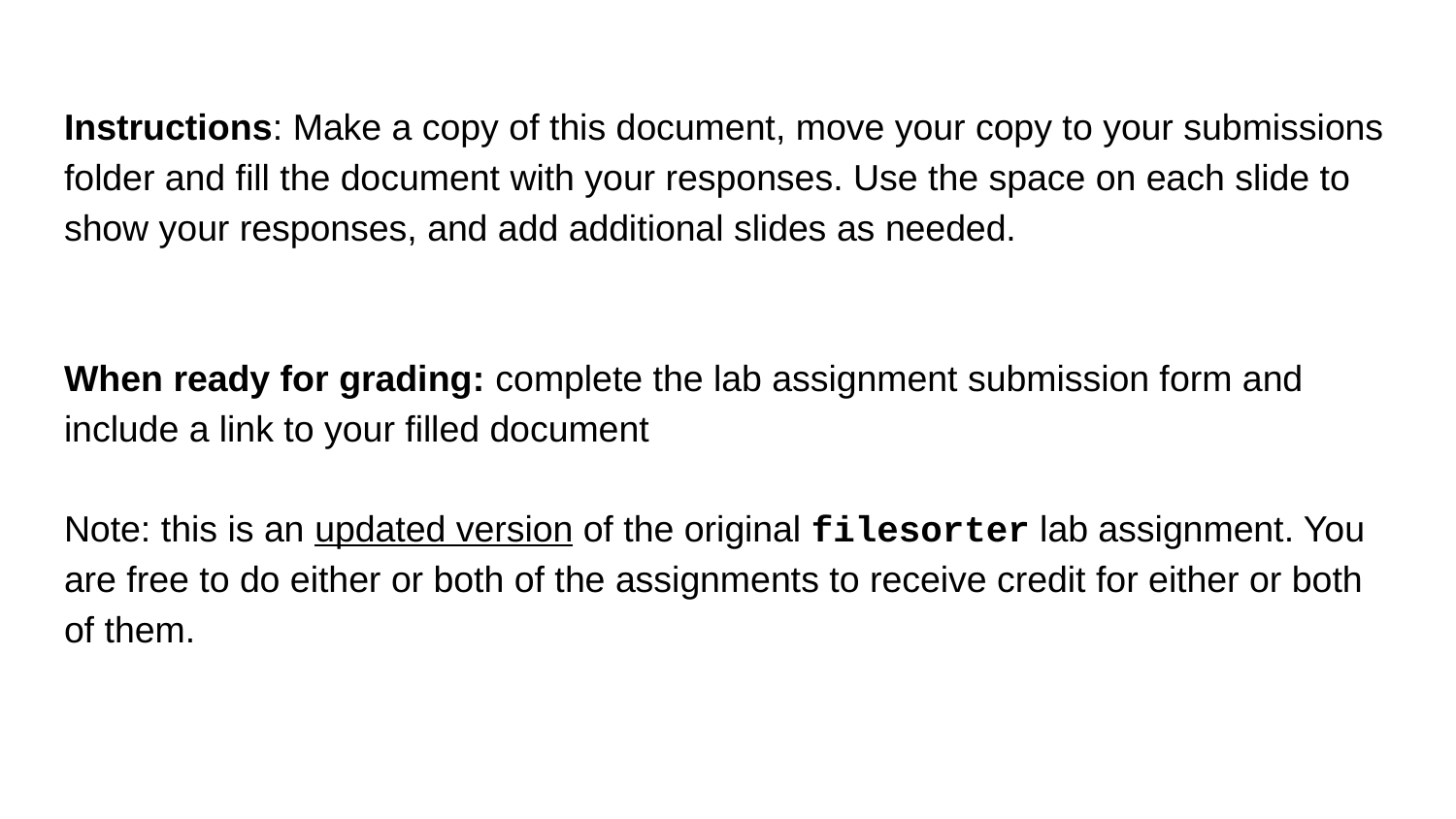

Instructions: Make a copy of this document, move your copy to your submissions folder and fill the document with your responses. Use the space on each slide to show your responses, and add additional slides as needed.

When ready for grading: complete the lab assignment submission form and include a link to your filled document

Note: this is an updated version of the original filesorter lab assignment. You are free to do either or both of the assignments to receive credit for either or both of them.